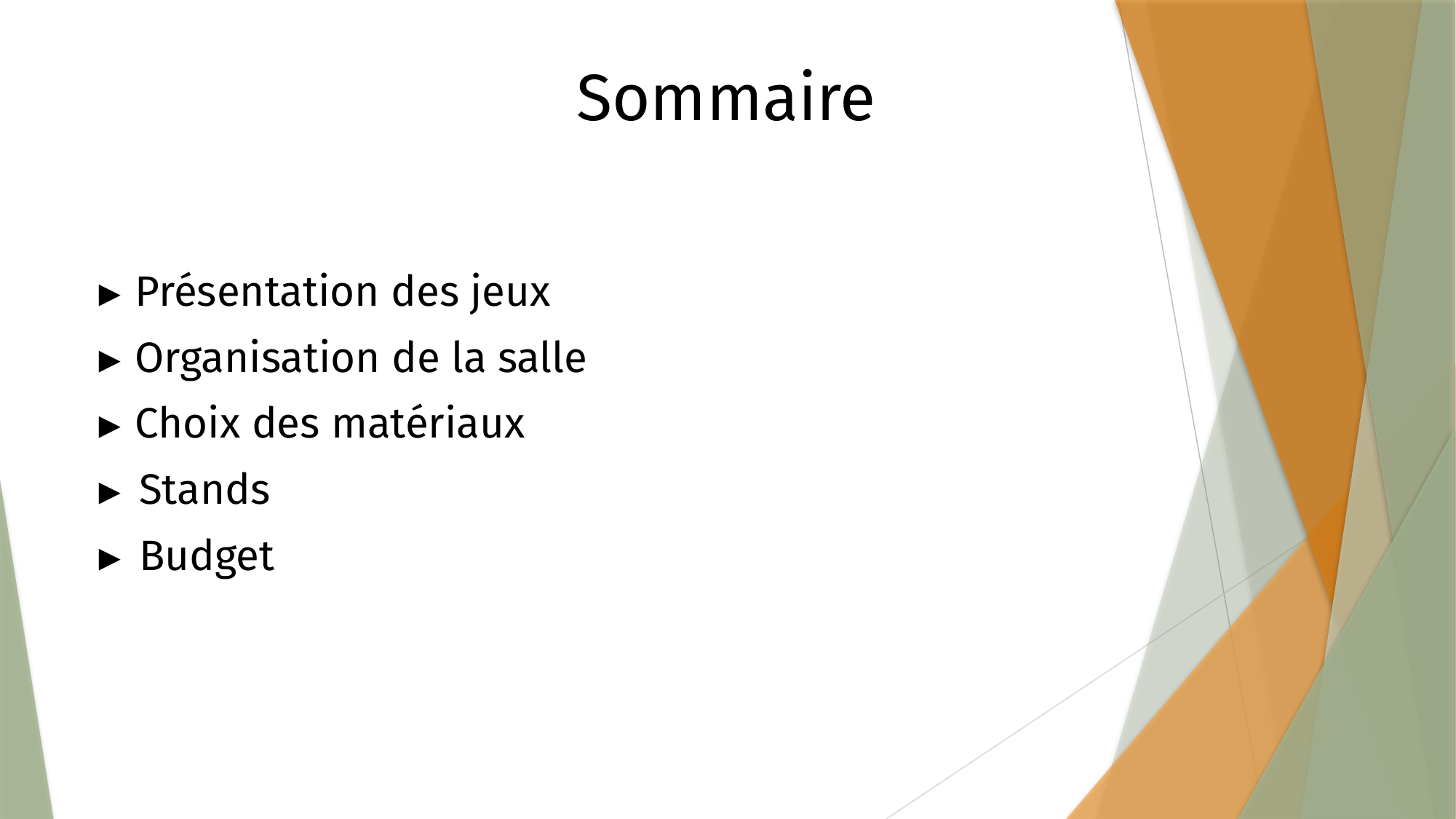

# Sommaire
► Présentation des jeux
► Organisation de la salle
► Choix des matériaux
► Stands
► Budget